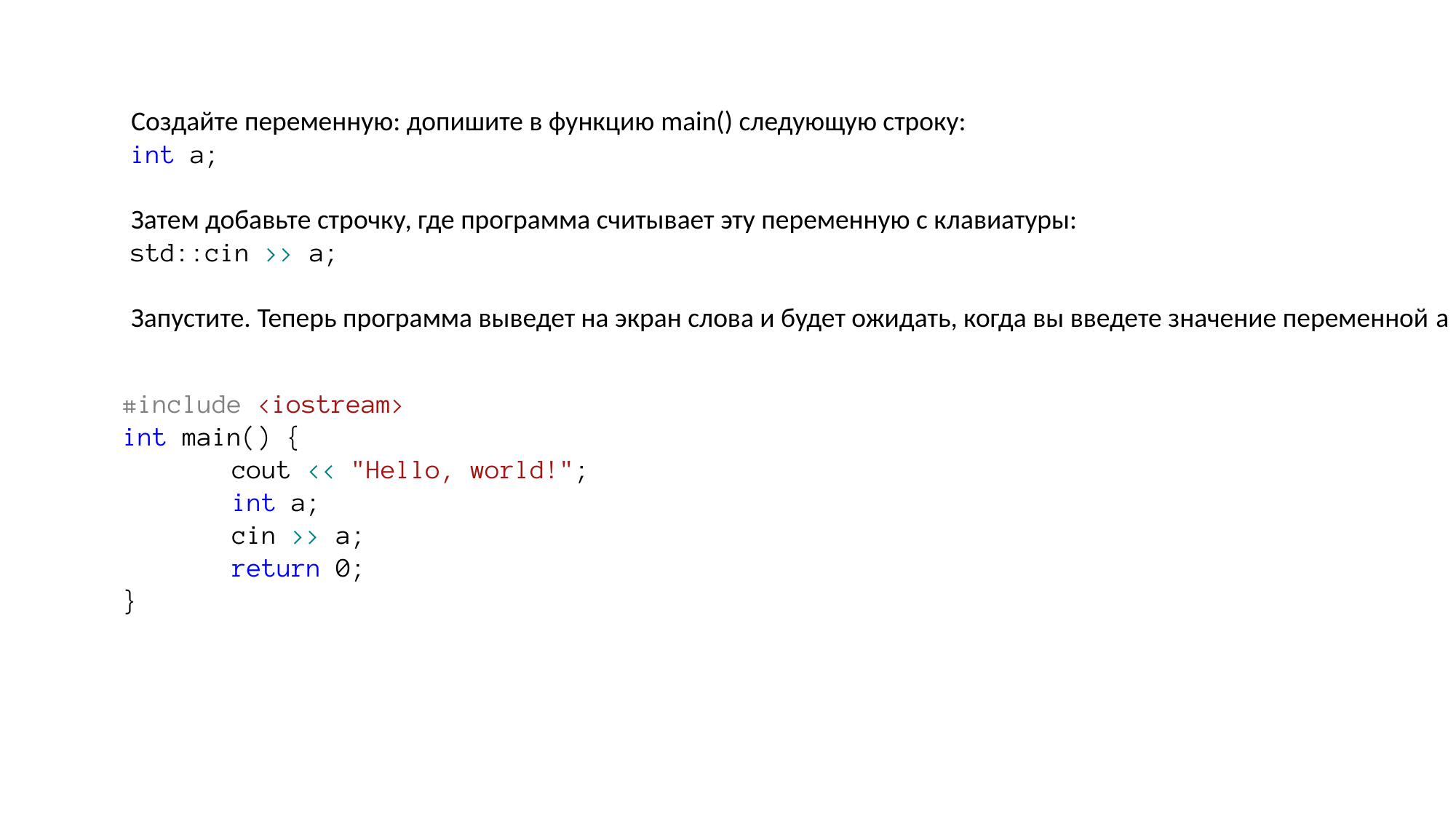

Создайте переменную: допишите в функцию main() следующую строку:
int a;
Затем добавьте строчку, где программа считывает эту переменную с клавиатуры:
std::cin >> a;

Запустите. Теперь программа выведет на экран слова и будет ожидать, когда вы введете значение переменной a

#include <iostream>
int main() {
	cout << "Hello, world!";
	int a;
	cin >> a;
	return 0;
}